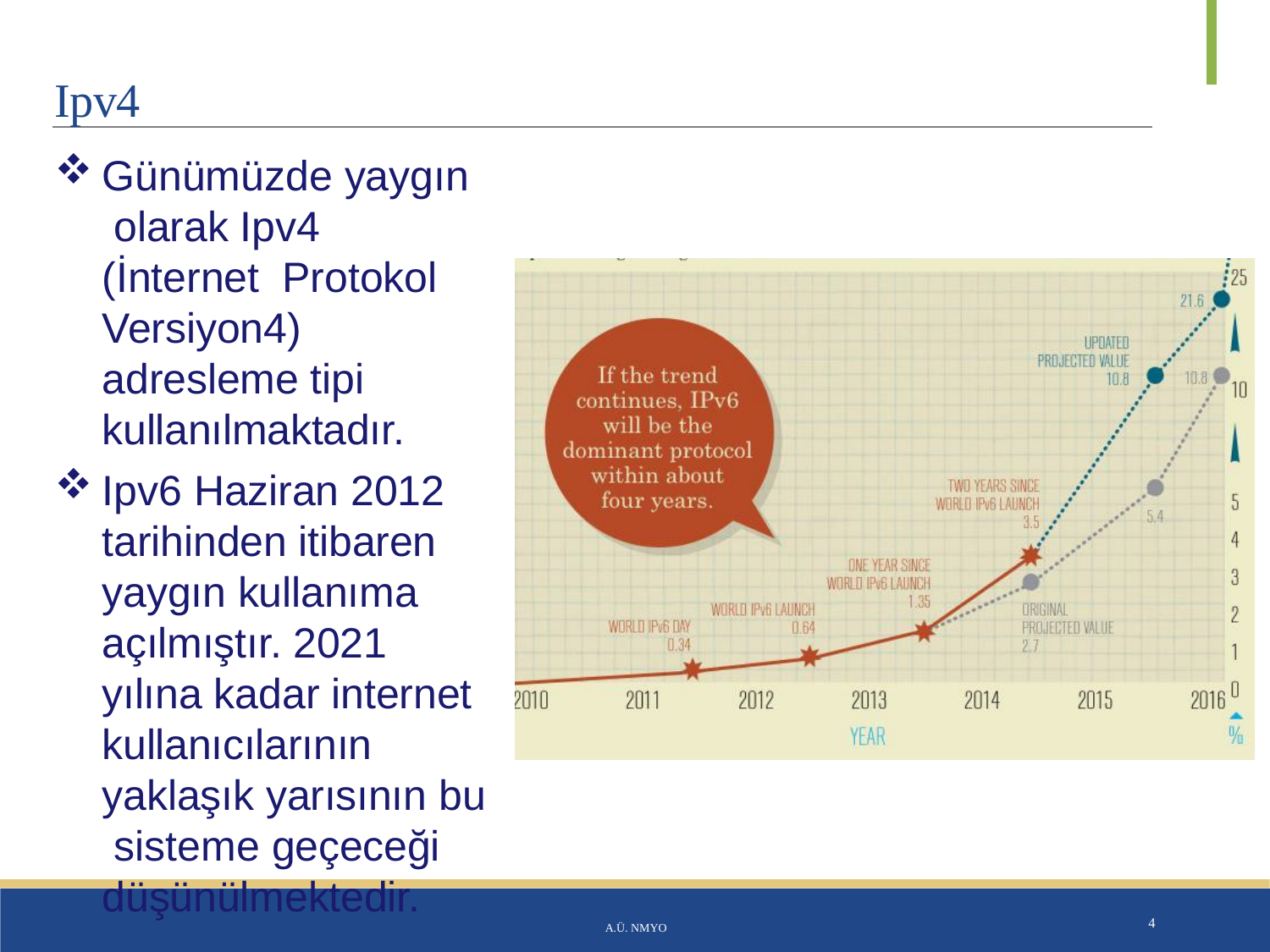

# Ipv4
Günümüzde yaygın  olarak Ipv4 (İnternet  Protokol Versiyon4)  adresleme tipi  kullanılmaktadır.
Ipv6 Haziran 2012  tarihinden itibaren  yaygın kullanıma  açılmıştır. 2021  yılına kadar internet  kullanıcılarının  yaklaşık yarısının bu  sisteme geçeceği  düşünülmektedir.

A.Ü. NMYO
4